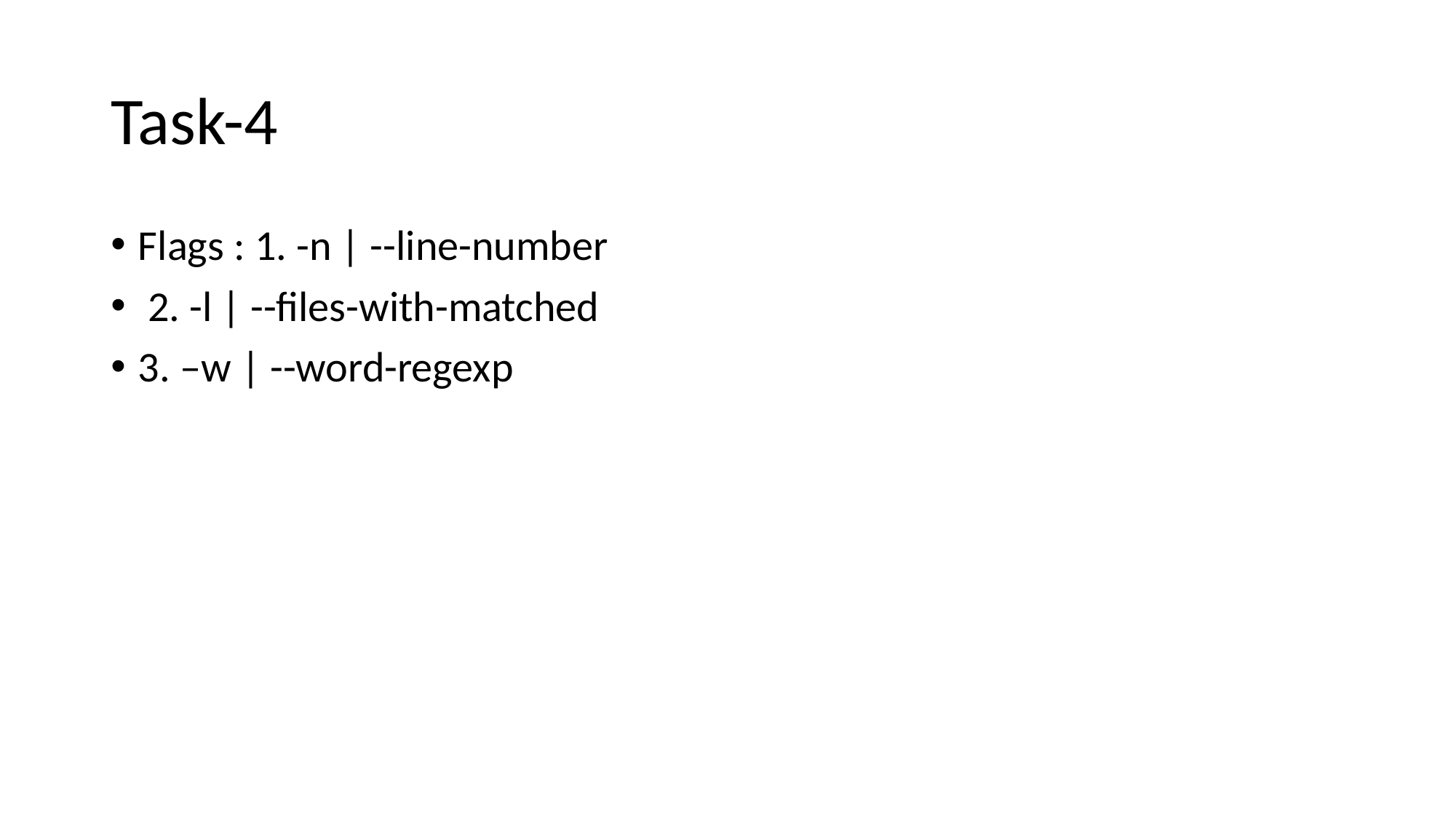

# Task-4
Flags : 1. -n | --line-number
 2. -l | --files-with-matched
3. –w | --word-regexp